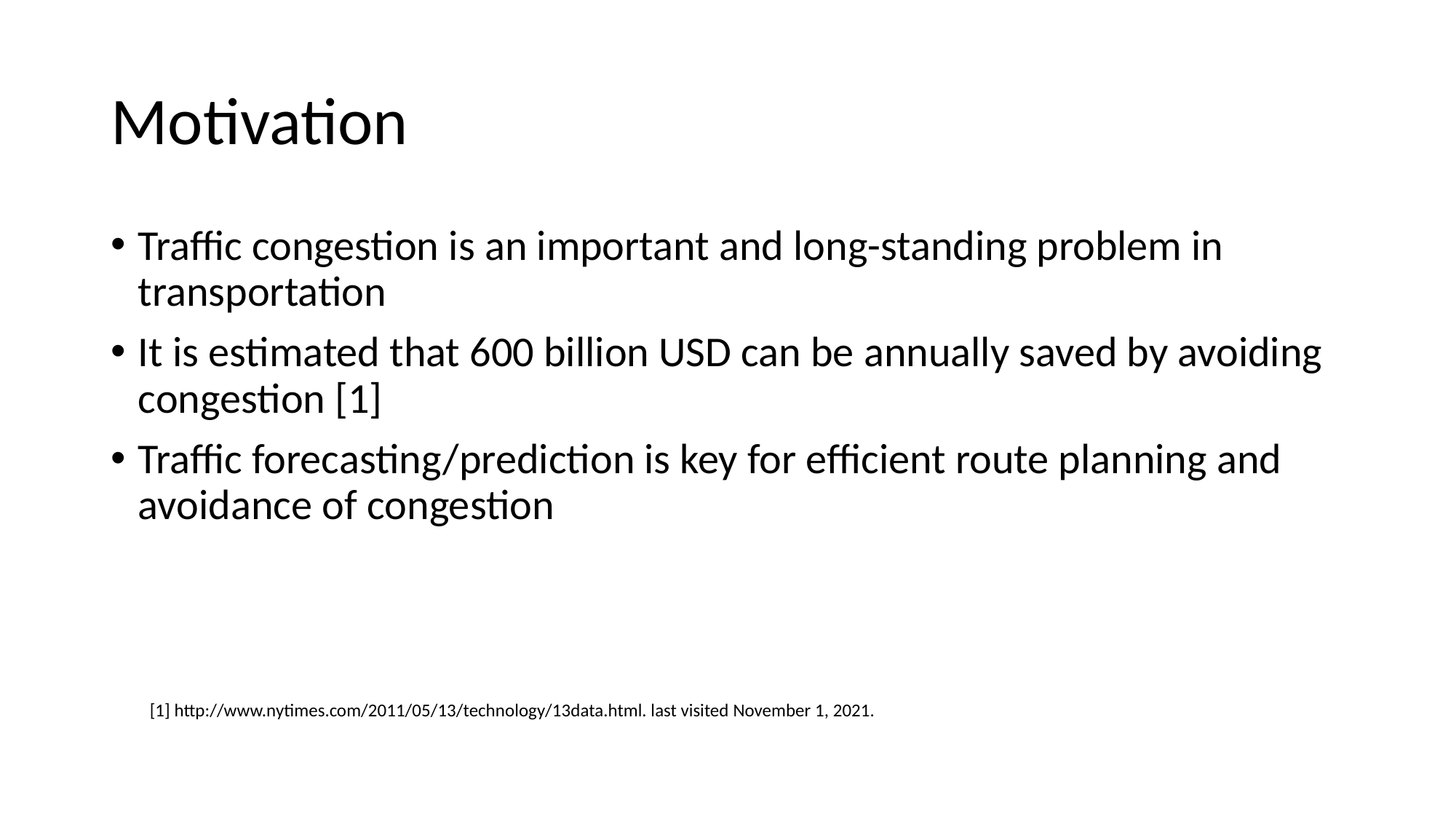

# Motivation
Traffic congestion is an important and long-standing problem in transportation
It is estimated that 600 billion USD can be annually saved by avoiding congestion [1]
Traffic forecasting/prediction is key for efficient route planning and avoidance of congestion
[1] http://www.nytimes.com/2011/05/13/technology/13data.html. last visited November 1, 2021.